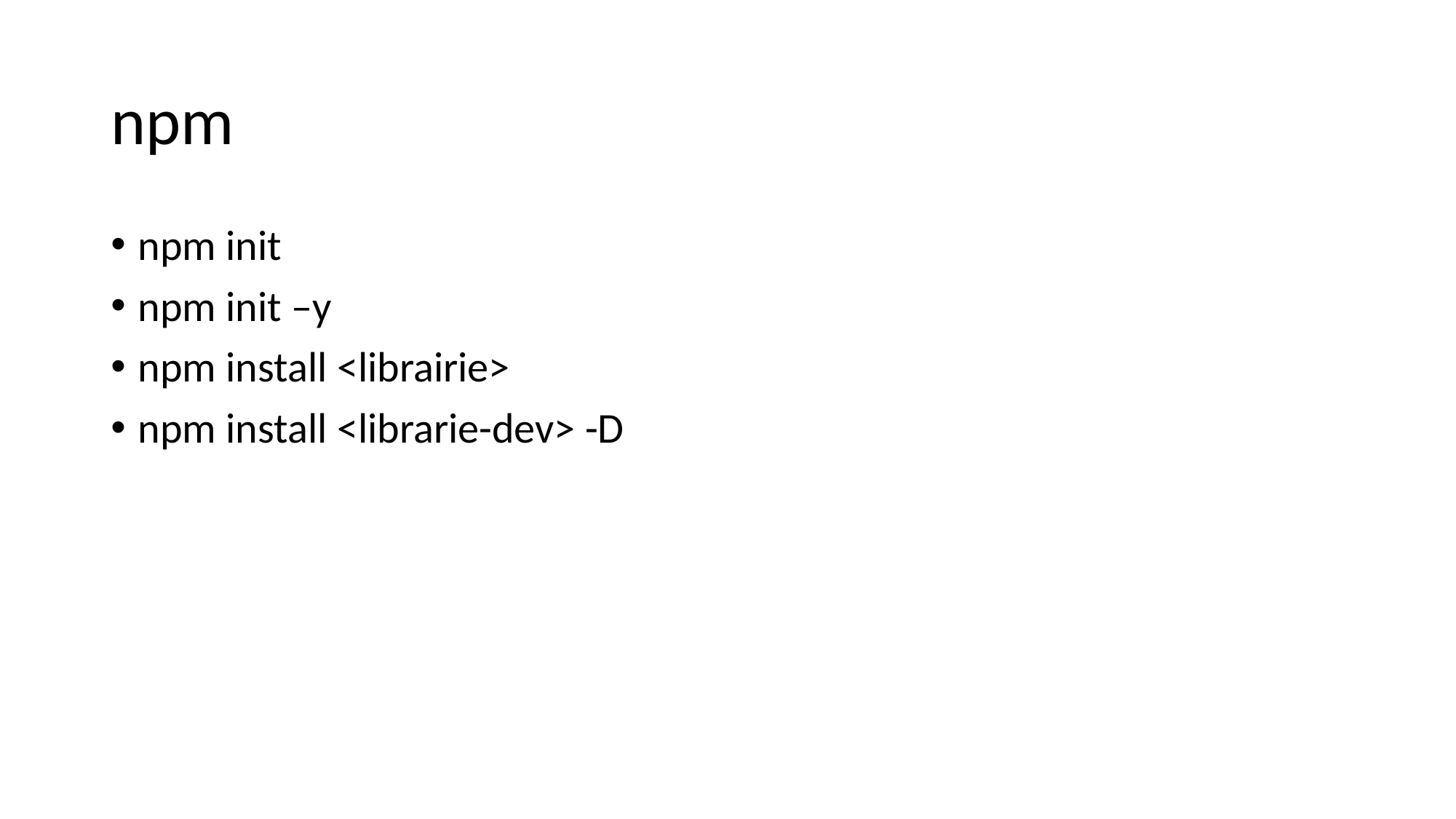

# npm
npm init
npm init –y
npm install <librairie>
npm install <librarie-dev> -D